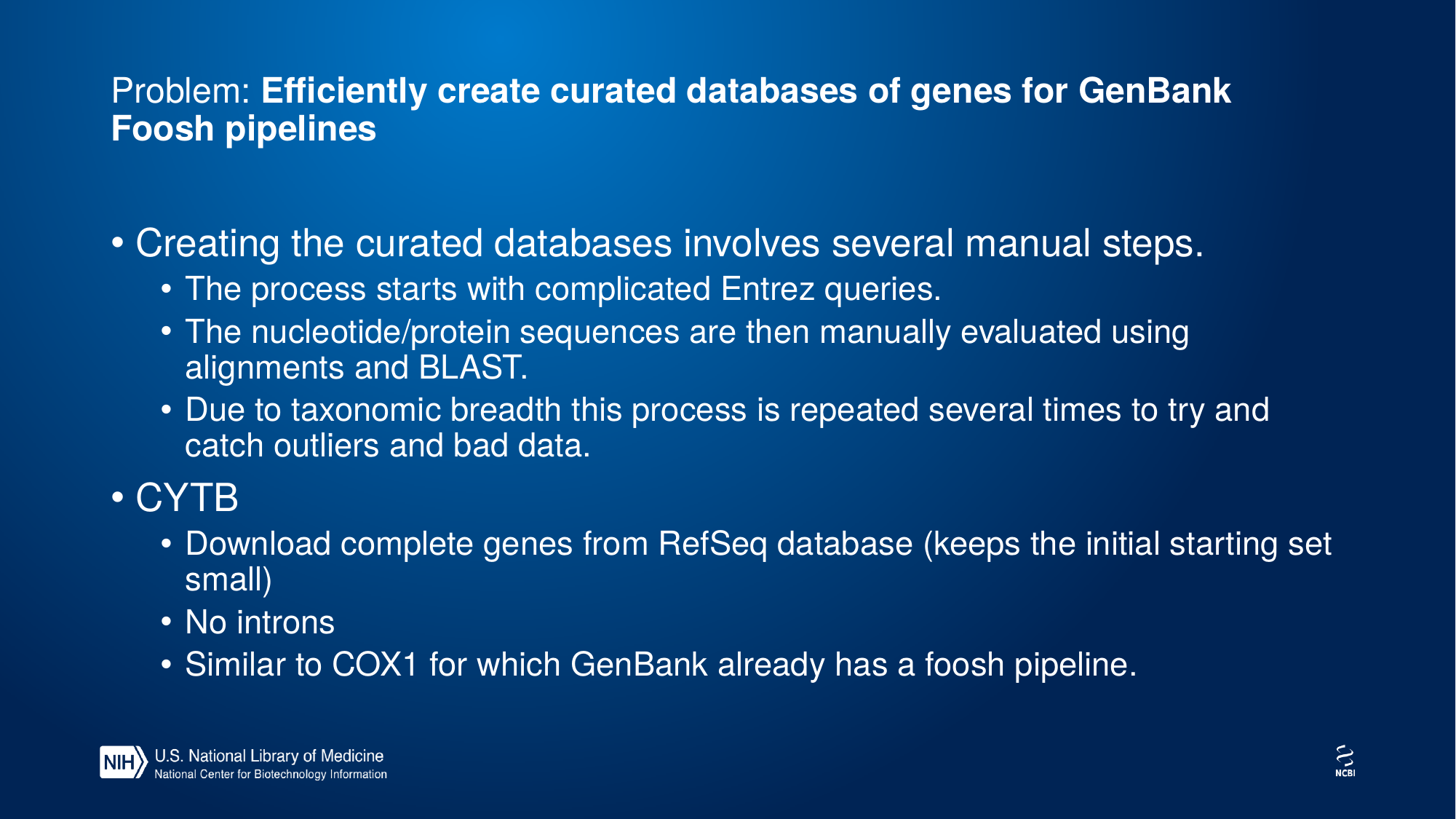

# Problem: Efficiently create curated databases of genes for GenBank Foosh pipelines
Creating the curated databases involves several manual steps.
The process starts with complicated Entrez queries.
The nucleotide/protein sequences are then manually evaluated using alignments and BLAST.
Due to taxonomic breadth this process is repeated several times to try and catch outliers and bad data.
CYTB
Download complete genes from RefSeq database (keeps the initial starting set small)
No introns
Similar to COX1 for which GenBank already has a foosh pipeline.